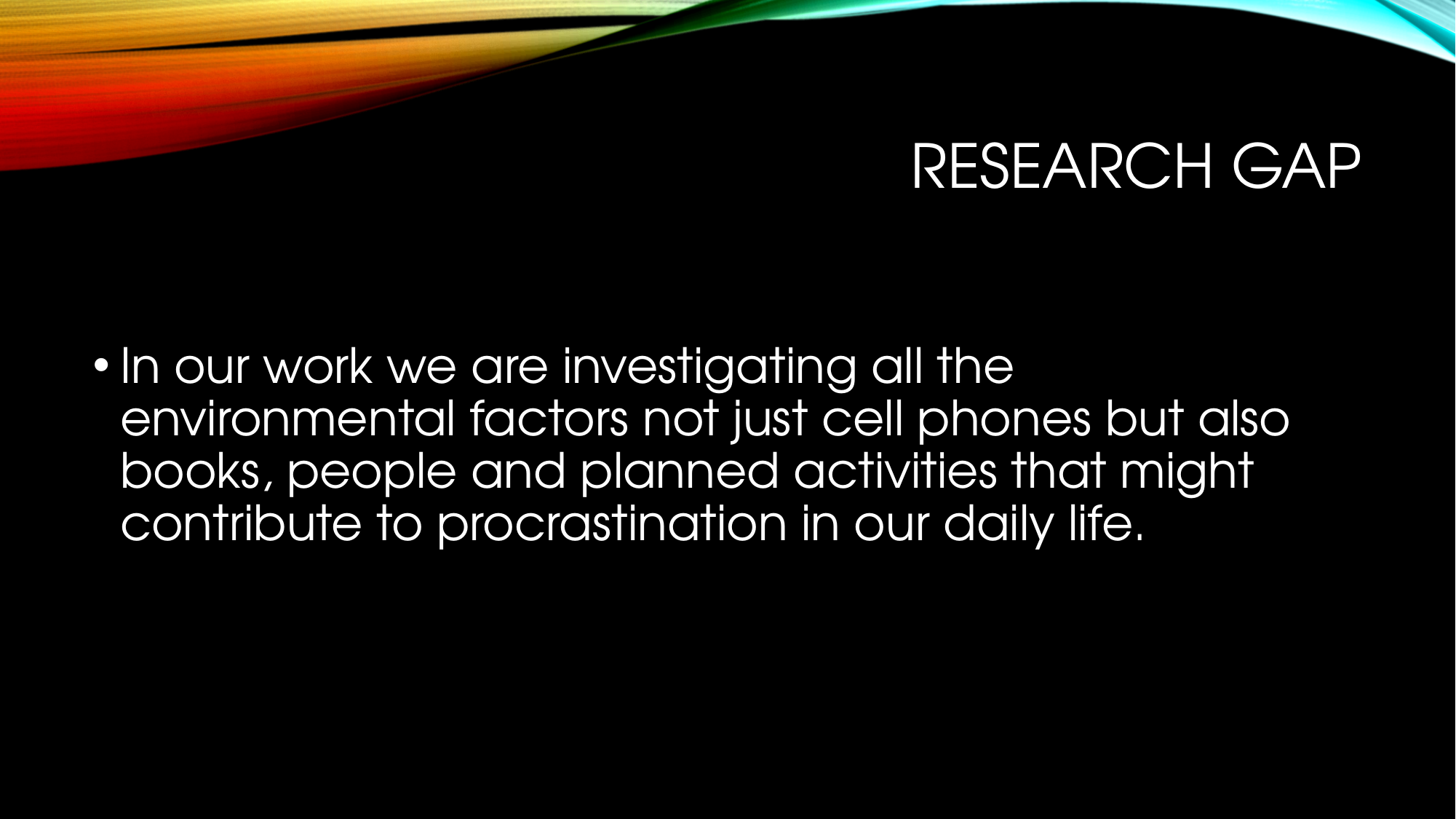

# RESEARCH GAP

In our work we are investigating all the environmental factors not just cell phones but also books, people and planned activities that might contribute to procrastination in our daily life.